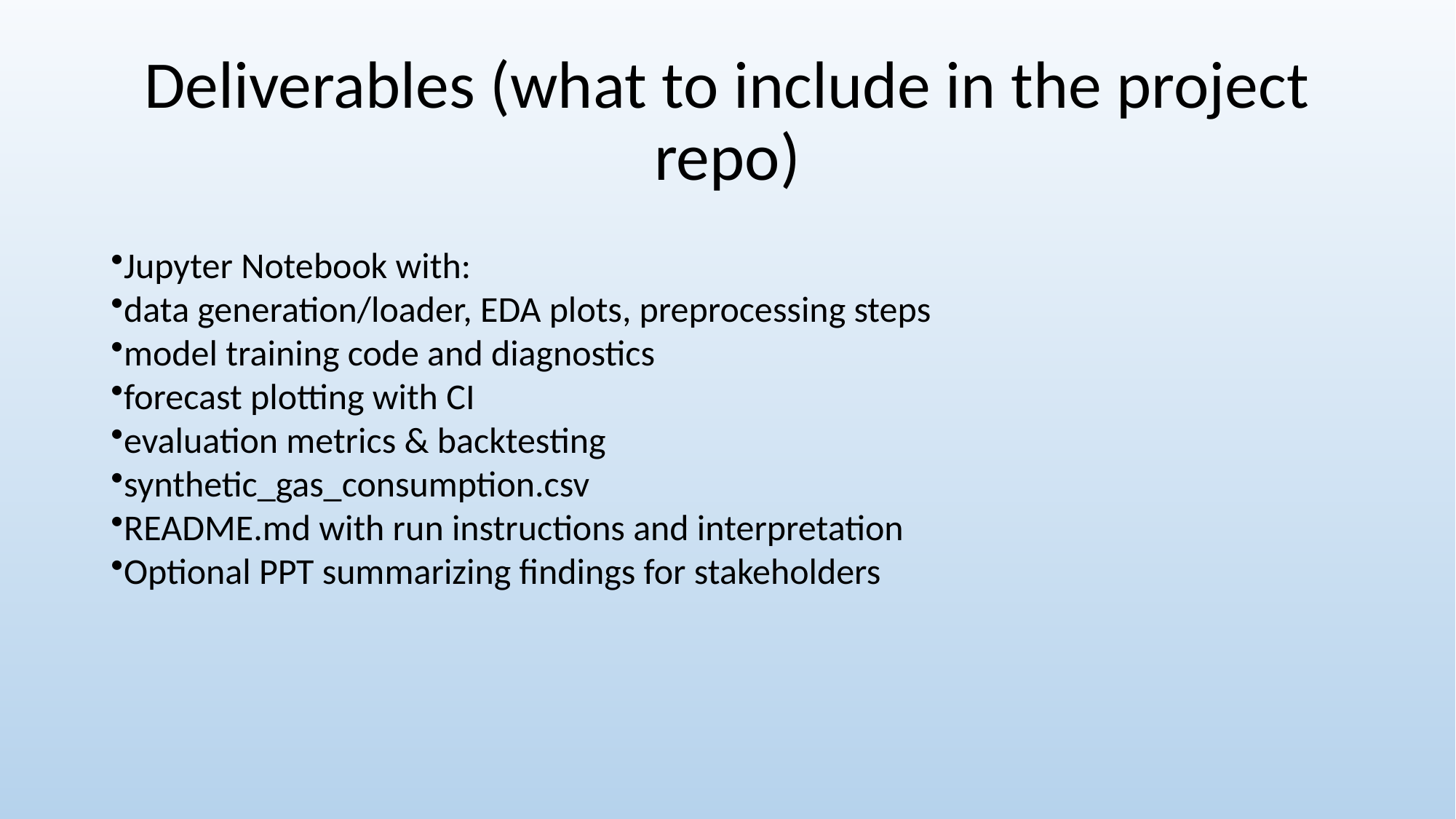

# Deliverables (what to include in the project repo)
Jupyter Notebook with:
data generation/loader, EDA plots, preprocessing steps
model training code and diagnostics
forecast plotting with CI
evaluation metrics & backtesting
synthetic_gas_consumption.csv
README.md with run instructions and interpretation
Optional PPT summarizing findings for stakeholders